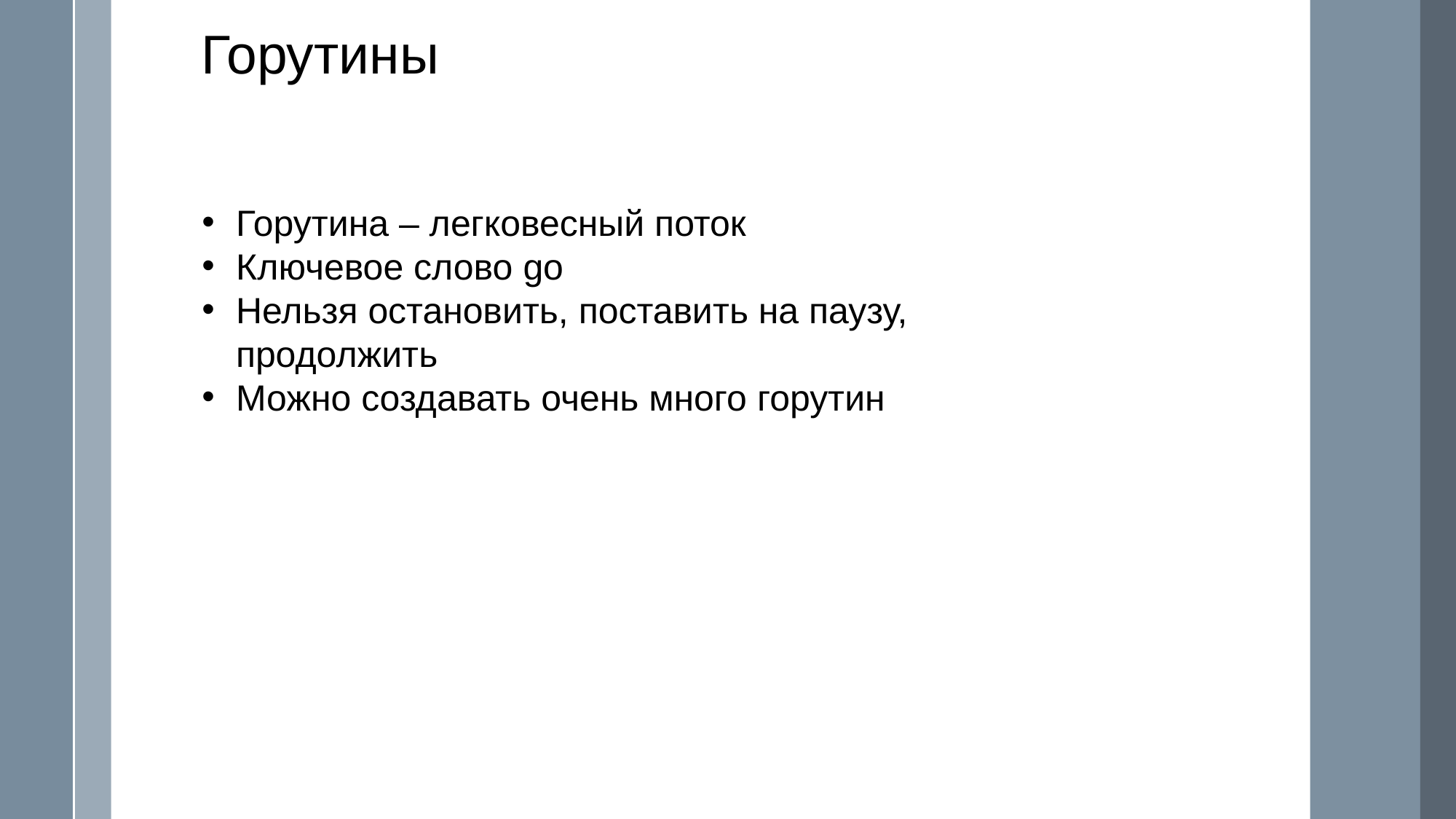

Горутины
Горутина – легковесный поток
Ключевое слово go
Нельзя остановить, поставить на паузу, продолжить
Можно создавать очень много горутин